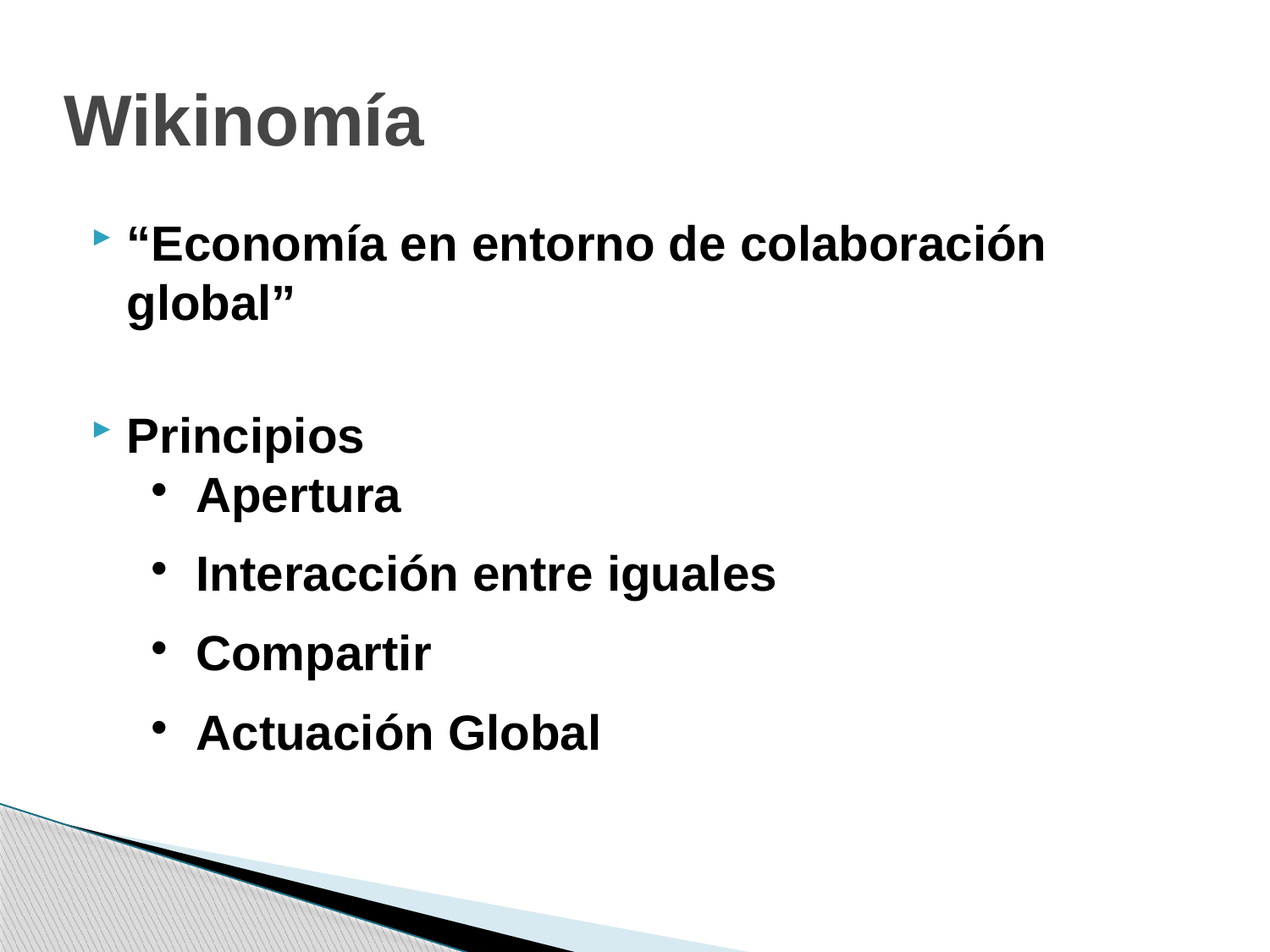

# Wikinomía
“Economía en entorno de colaboración global”

Principios
Apertura
Interacción entre iguales
Compartir
Actuación Global